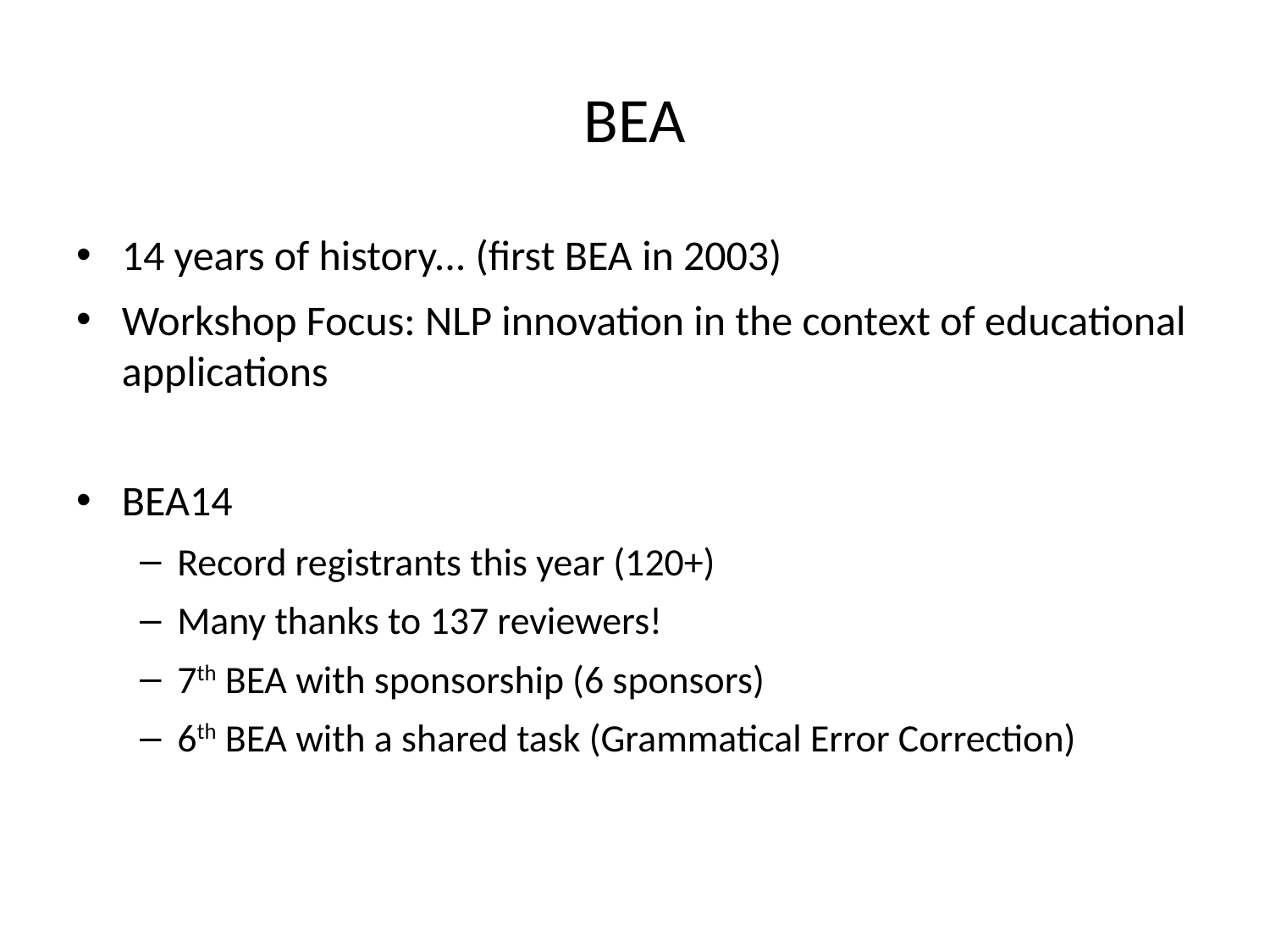

BEA
14 years of history... (first BEA in 2003)
Workshop Focus: NLP innovation in the context of educational applications

BEA14
Record registrants this year (120+)
Many thanks to 137 reviewers!
7th BEA with sponsorship (6 sponsors)
6th BEA with a shared task (Grammatical Error Correction)